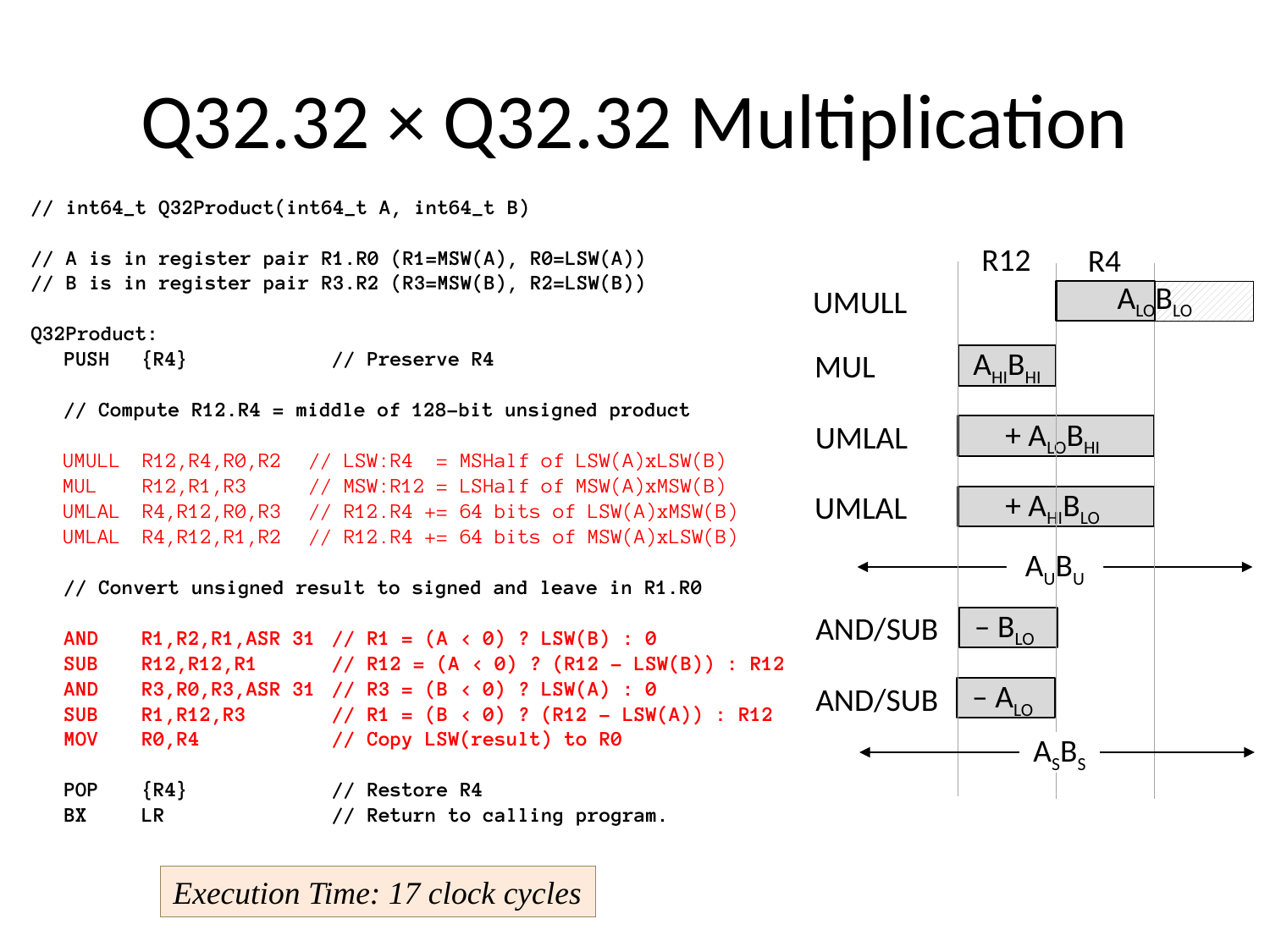

# Q32.32 × Q32.32 Multiplication
// int64_t Q32Product(int64_t A, int64_t B)

// A is in register pair R1.R0 (R1=MSW(A), R0=LSW(A))
// B is in register pair R3.R2 (R3=MSW(B), R2=LSW(B))

Q32Product:
	PUSH	{R4}	// Preserve R4

	// Compute R12.R4 = middle of 128-bit unsigned product

	UMULL	R12,R4,R0,R2	// LSW:R4  = MSHalf of LSW(A)xLSW(B)
	MUL	R12,R1,R3	// MSW:R12 = LSHalf of MSW(A)xMSW(B)
	UMLAL	R4,R12,R0,R3	// R12.R4 += 64 bits of LSW(A)xMSW(B)
	UMLAL	R4,R12,R1,R2	// R12.R4 += 64 bits of MSW(A)xLSW(B)

	// Convert unsigned result to signed and leave in R1.R0

	AND	R1,R2,R1,ASR 31	// R1 = (A < 0) ? LSW(B) : 0
	SUB	R12,R12,R1	// R12 = (A < 0) ? (R12 – LSW(B)) : R12
	AND	R3,R0,R3,ASR 31	// R3 = (B < 0) ? LSW(A) : 0
	SUB	R1,R12,R3	// R1 = (B < 0) ? (R12 – LSW(A)) : R12
 	MOV	R0,R4	// Copy LSW(result) to R0

	POP	{R4}	// Restore R4
	BX	LR	// Return to calling program.
R12
R4
ALOBLO
UMULL

MUL
AHIBHI
UMLAL
+ ALOBHI
UMLAL
+ AHIBLO
AUBU
– BLO
AND/SUB
– ALO
AND/SUB
ASBS
Execution Time: 17 clock cycles